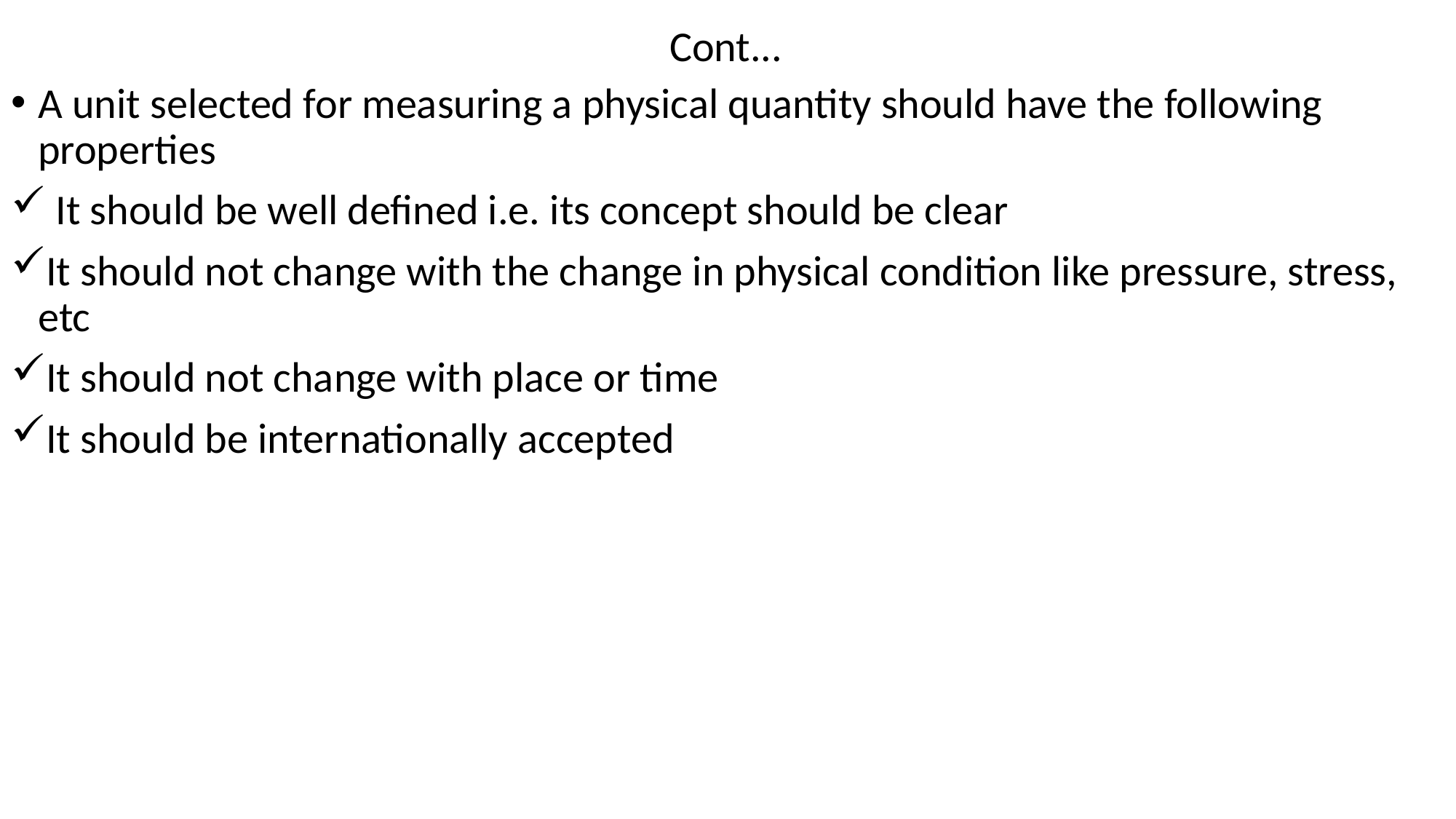

# Cont...
A unit selected for measuring a physical quantity should have the following properties
 It should be well defined i.e. its concept should be clear
It should not change with the change in physical condition like pressure, stress, etc
It should not change with place or time
It should be internationally accepted